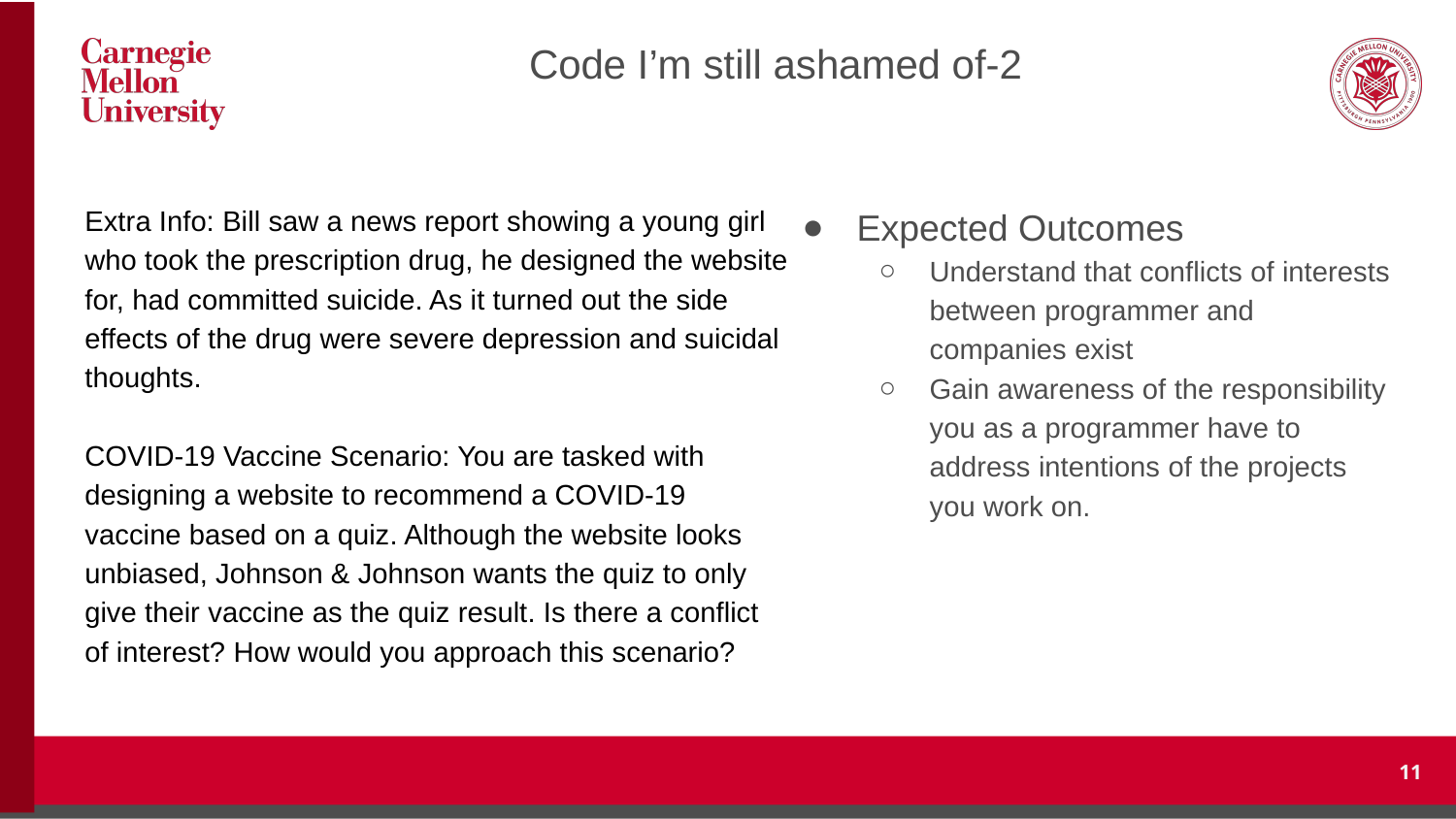

# Code I’m still ashamed of-2

Extra Info: Bill saw a news report showing a young girl who took the prescription drug, he designed the website for, had committed suicide. As it turned out the side effects of the drug were severe depression and suicidal thoughts.

COVID-19 Vaccine Scenario: You are tasked with designing a website to recommend a COVID-19 vaccine based on a quiz. Although the website looks unbiased, Johnson & Johnson wants the quiz to only give their vaccine as the quiz result. Is there a conflict of interest? How would you approach this scenario?
Expected Outcomes
Understand that conflicts of interests between programmer and companies exist
Gain awareness of the responsibility you as a programmer have to address intentions of the projects you work on.

11